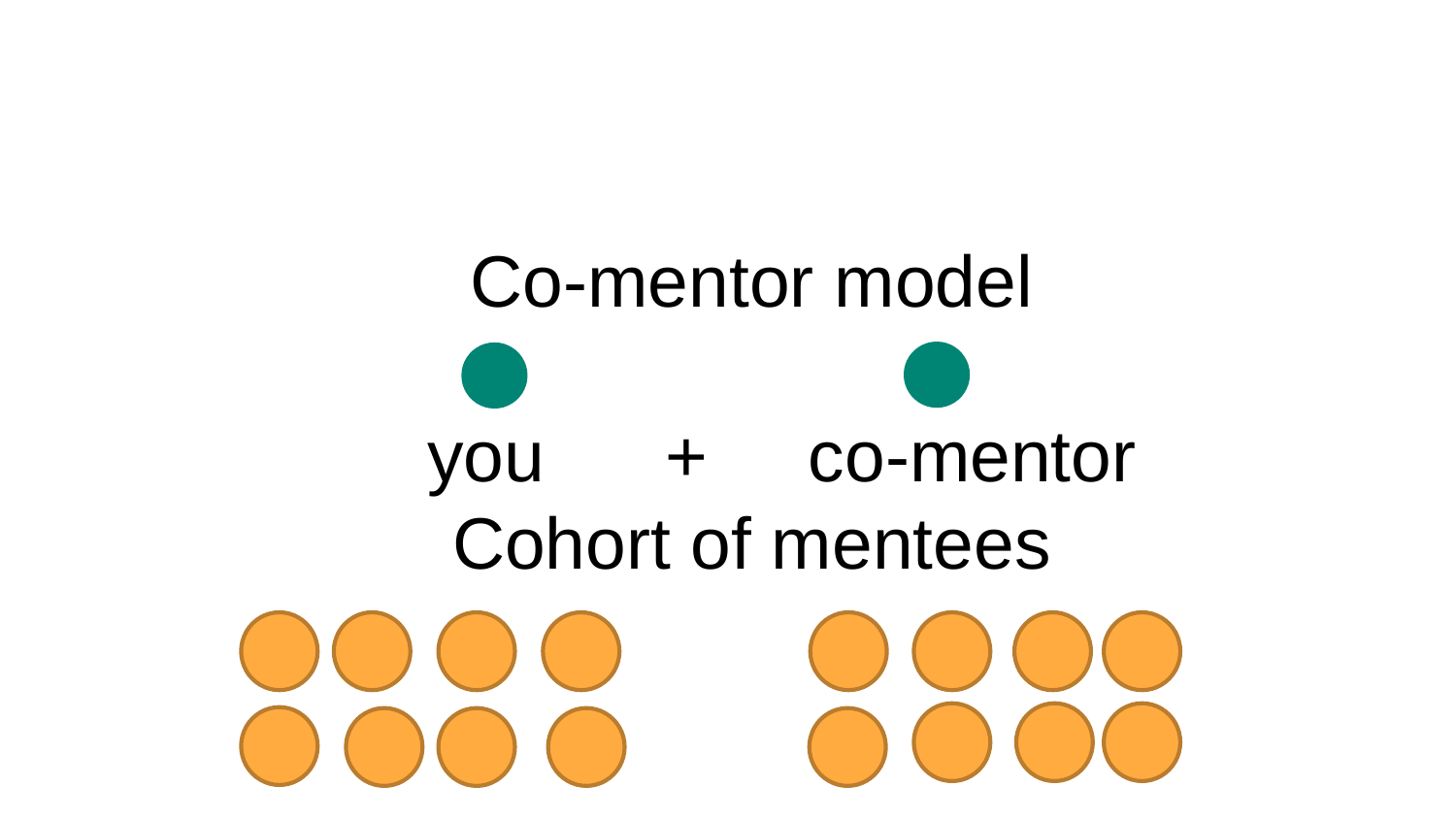

# Co-mentor model you      +     co-mentor Cohort of mentees